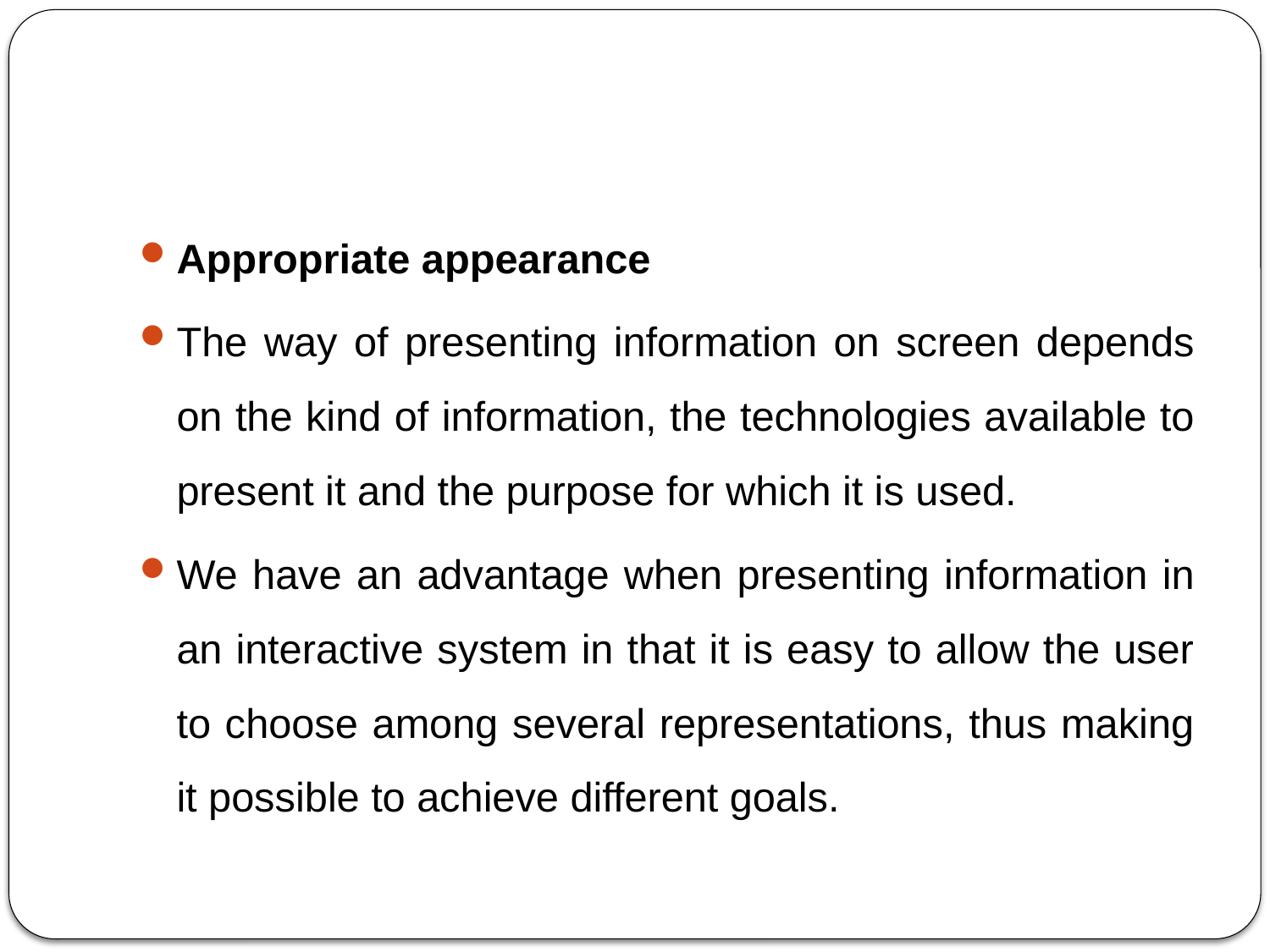

#
Appropriate appearance
The way of presenting information on screen depends on the kind of information, the technologies available to present it and the purpose for which it is used.
We have an advantage when presenting information in an interactive system in that it is easy to allow the user to choose among several representations, thus making it possible to achieve different goals.